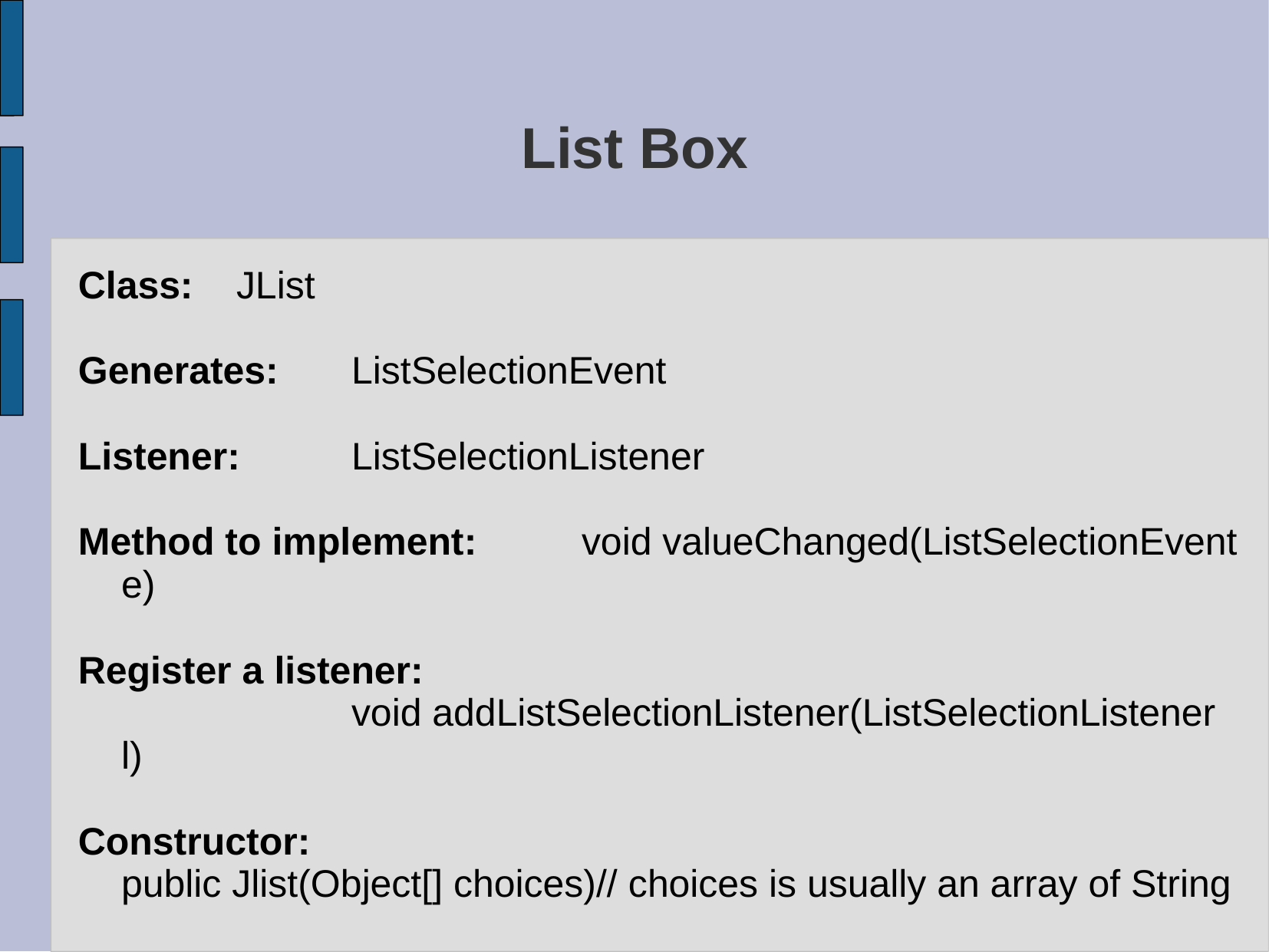

# List Box
Class:	JList

Generates:	ListSelectionEvent

Listener:	ListSelectionListener

Method to implement:	void valueChanged(ListSelectionEvent e)

Register a listener:
			void addListSelectionListener(ListSelectionListener l)

Constructor:
	public Jlist(Object[] choices)// choices is usually an array of String